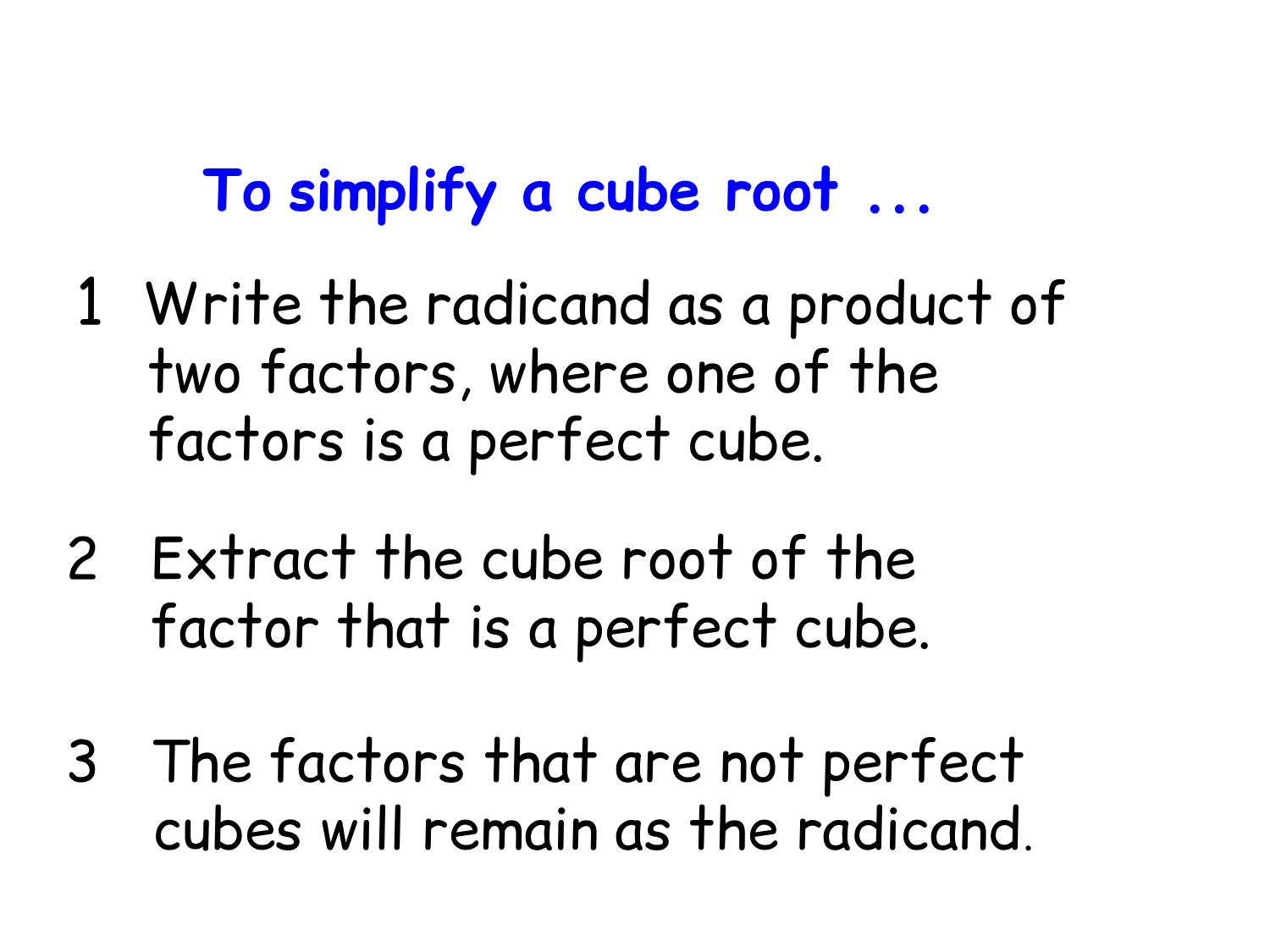

To simplify a cube root ...
1  Write the radicand as a product of two factors, where one of the factors is a perfect cube.

2   Extract the cube root of the
     factor that is a perfect cube.
3   The factors that are not perfect     cubes will remain as the radicand.